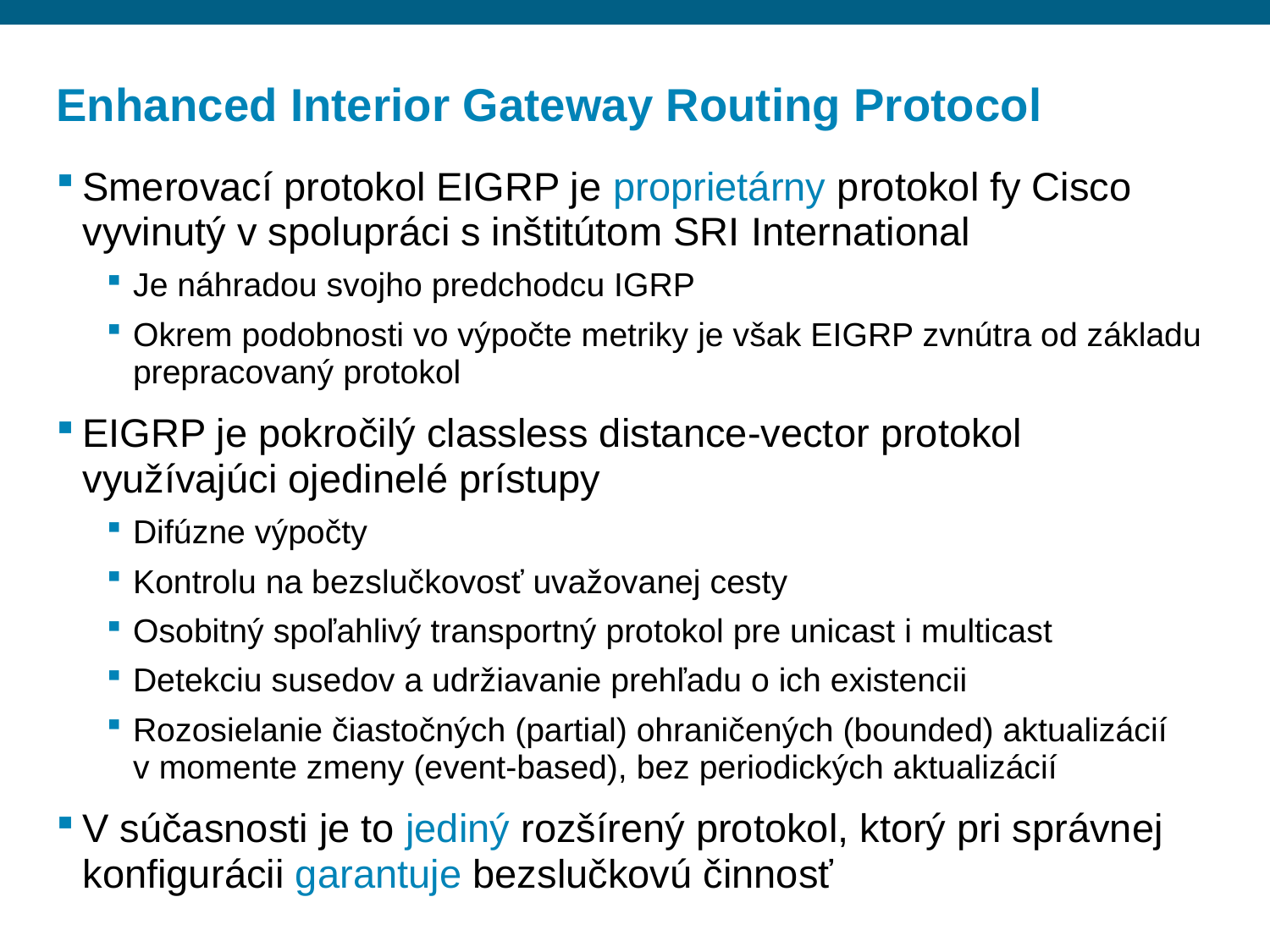

# Enhanced Interior Gateway Routing Protocol
Smerovací protokol EIGRP je proprietárny protokol fy Cisco vyvinutý v spolupráci s inštitútom SRI International
Je náhradou svojho predchodcu IGRP
Okrem podobnosti vo výpočte metriky je však EIGRP zvnútra od základu prepracovaný protokol
EIGRP je pokročilý classless distance-vector protokol využívajúci ojedinelé prístupy
Difúzne výpočty
Kontrolu na bezslučkovosť uvažovanej cesty
Osobitný spoľahlivý transportný protokol pre unicast i multicast
Detekciu susedov a udržiavanie prehľadu o ich existencii
Rozosielanie čiastočných (partial) ohraničených (bounded) aktualizácií v momente zmeny (event-based), bez periodických aktualizácií
V súčasnosti je to jediný rozšírený protokol, ktorý pri správnej konfigurácii garantuje bezslučkovú činnosť